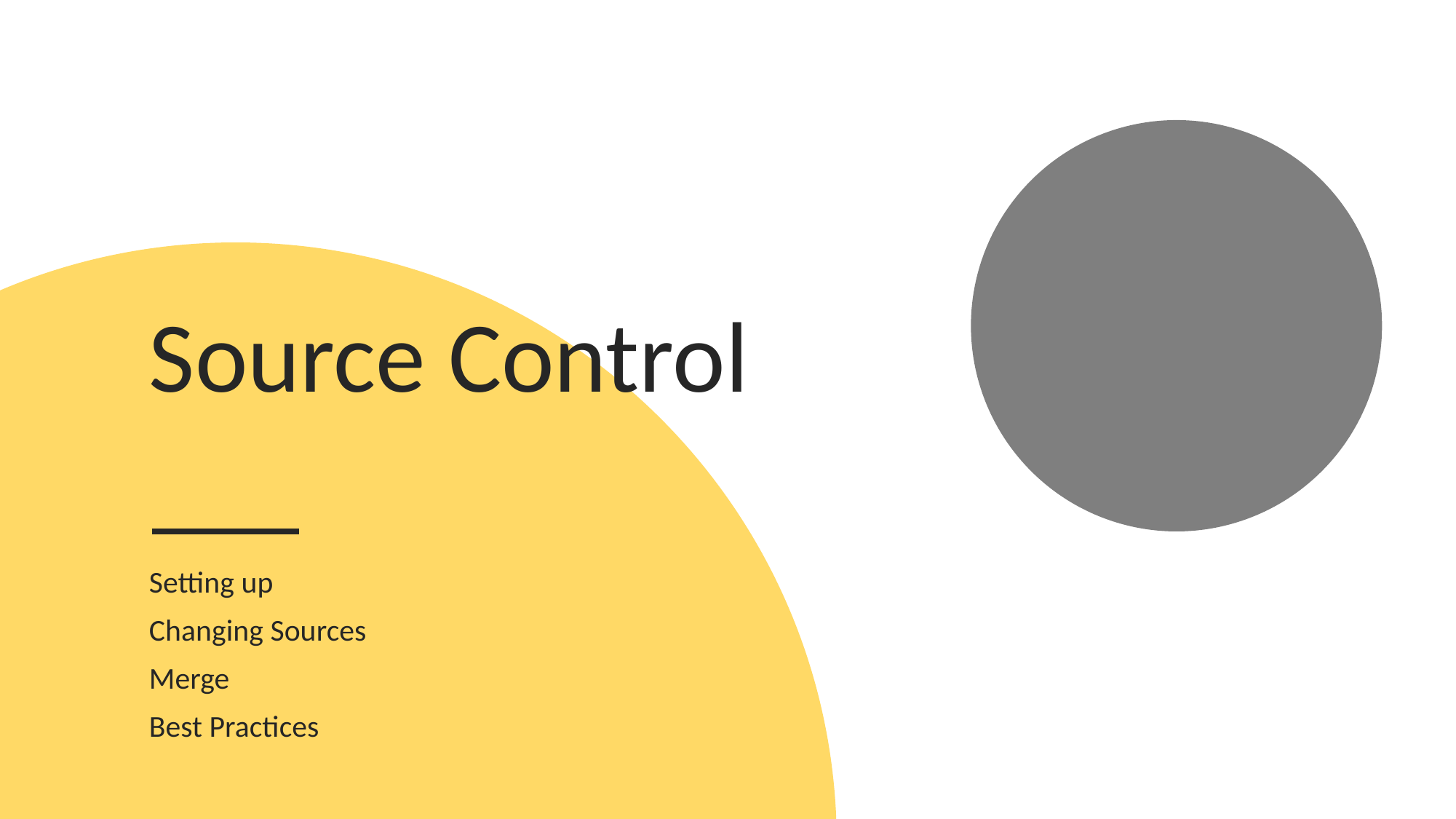

# Source Control

Setting up
Changing Sources
Merge
Best Practices